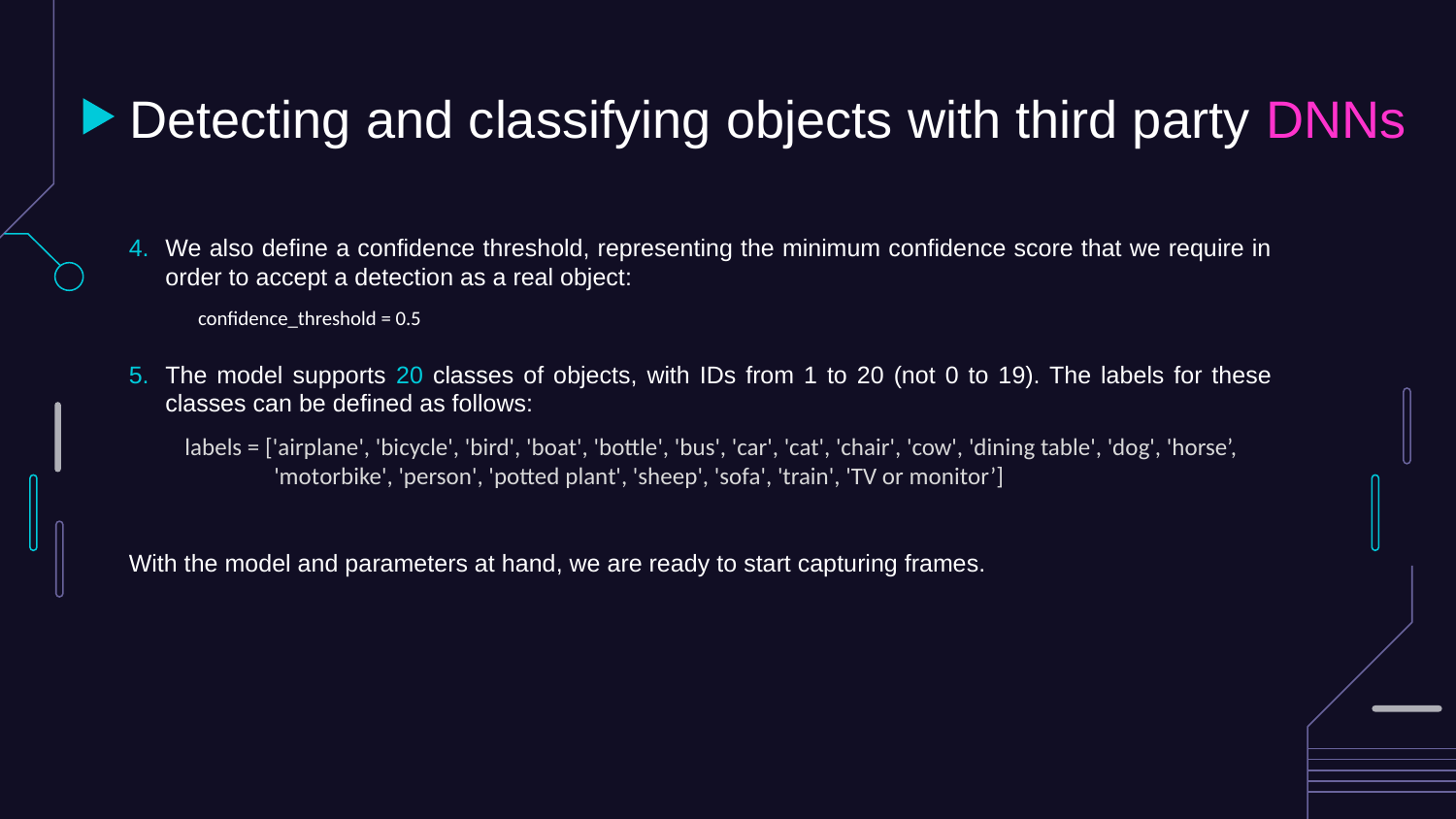

# Detecting and classifying objects with third party DNNs
We also define a confidence threshold, representing the minimum confidence score that we require in order to accept a detection as a real object:

               confidence_threshold = 0.5

The model supports 20 classes of objects, with IDs from 1 to 20 (not 0 to 19). The labels for these classes can be defined as follows:

          labels = ['airplane', 'bicycle', 'bird', 'boat', 'bottle', 'bus', 'car', 'cat', 'chair', 'cow', 'dining table', 'dog', 'horse’,
                          'motorbike', 'person', 'potted plant', 'sheep', 'sofa', 'train', 'TV or monitor’]

With the model and parameters at hand, we are ready to start capturing frames.